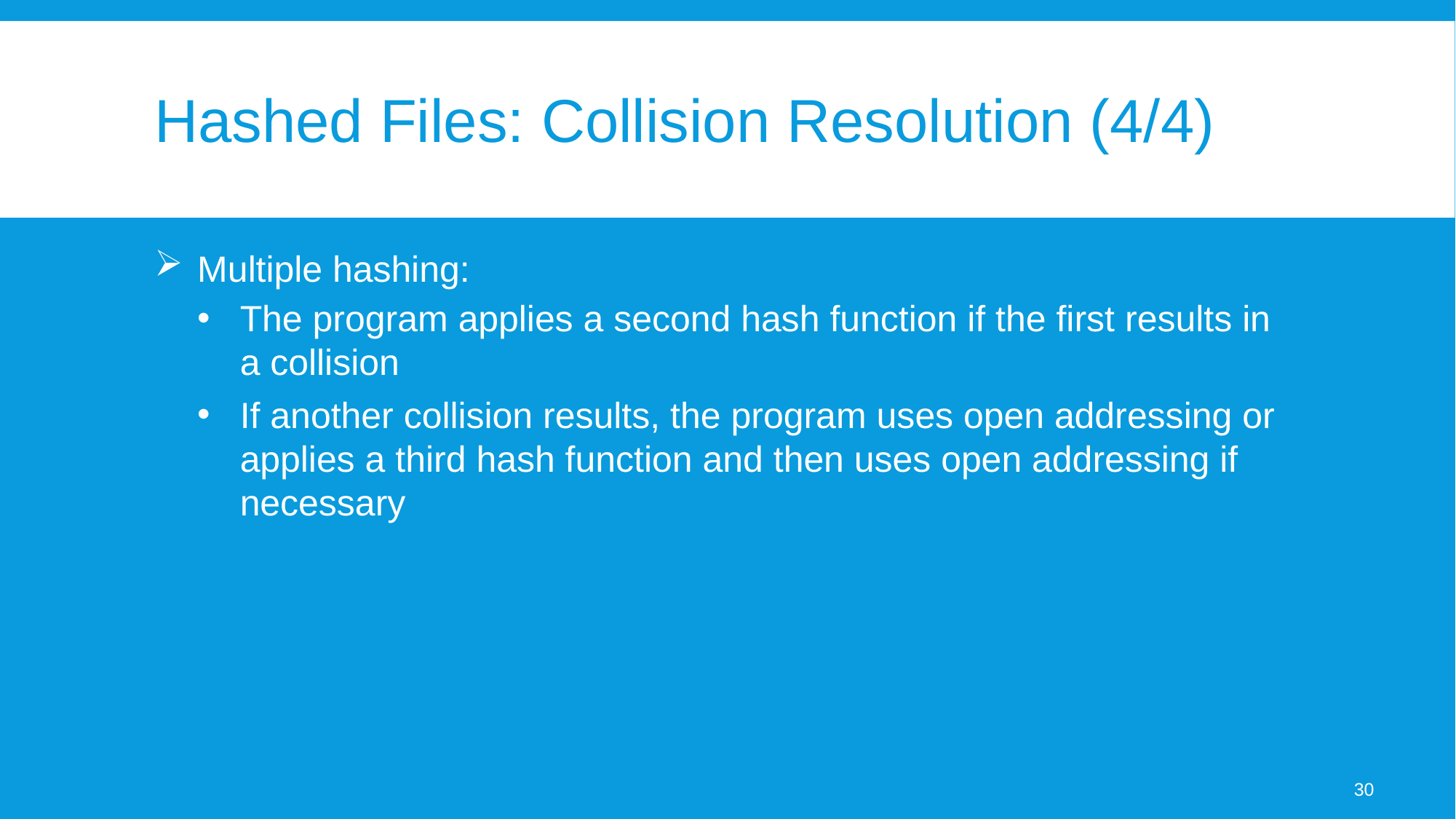

# Hashed Files: Collision Resolution (4/4)
Multiple hashing:
The program applies a second hash function if the first results in a collision
If another collision results, the program uses open addressing or applies a third hash function and then uses open addressing if necessary

30